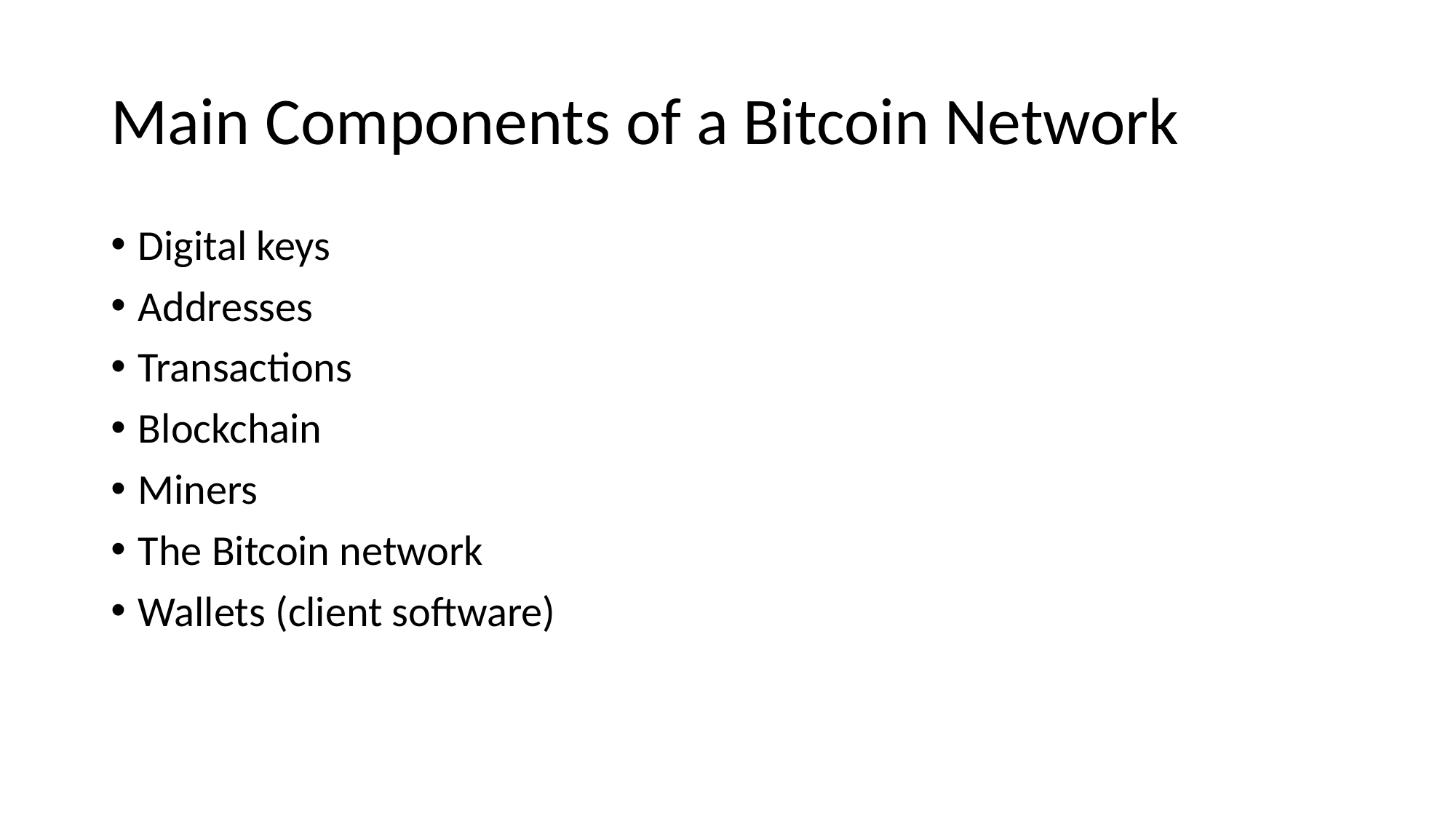

# Main Components of a Bitcoin Network
Digital keys
Addresses
Transactions
Blockchain
Miners
The Bitcoin network
Wallets (client software)